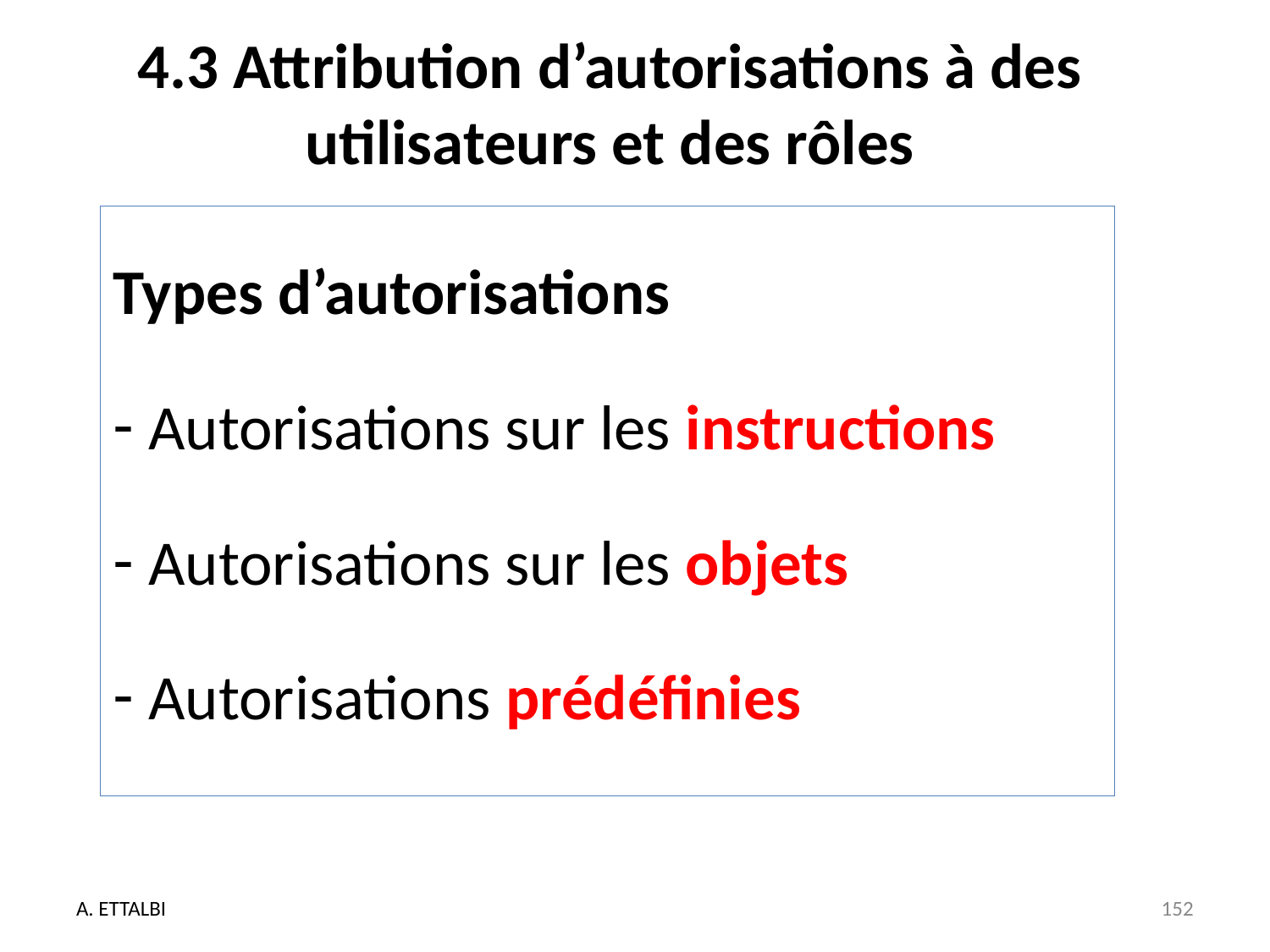

# 4.3 Attribution d’autorisations à des utilisateurs et des rôles
Types d’autorisations
 Autorisations sur les instructions
 Autorisations sur les objets
 Autorisations prédéfinies
A. ETTALBI
152